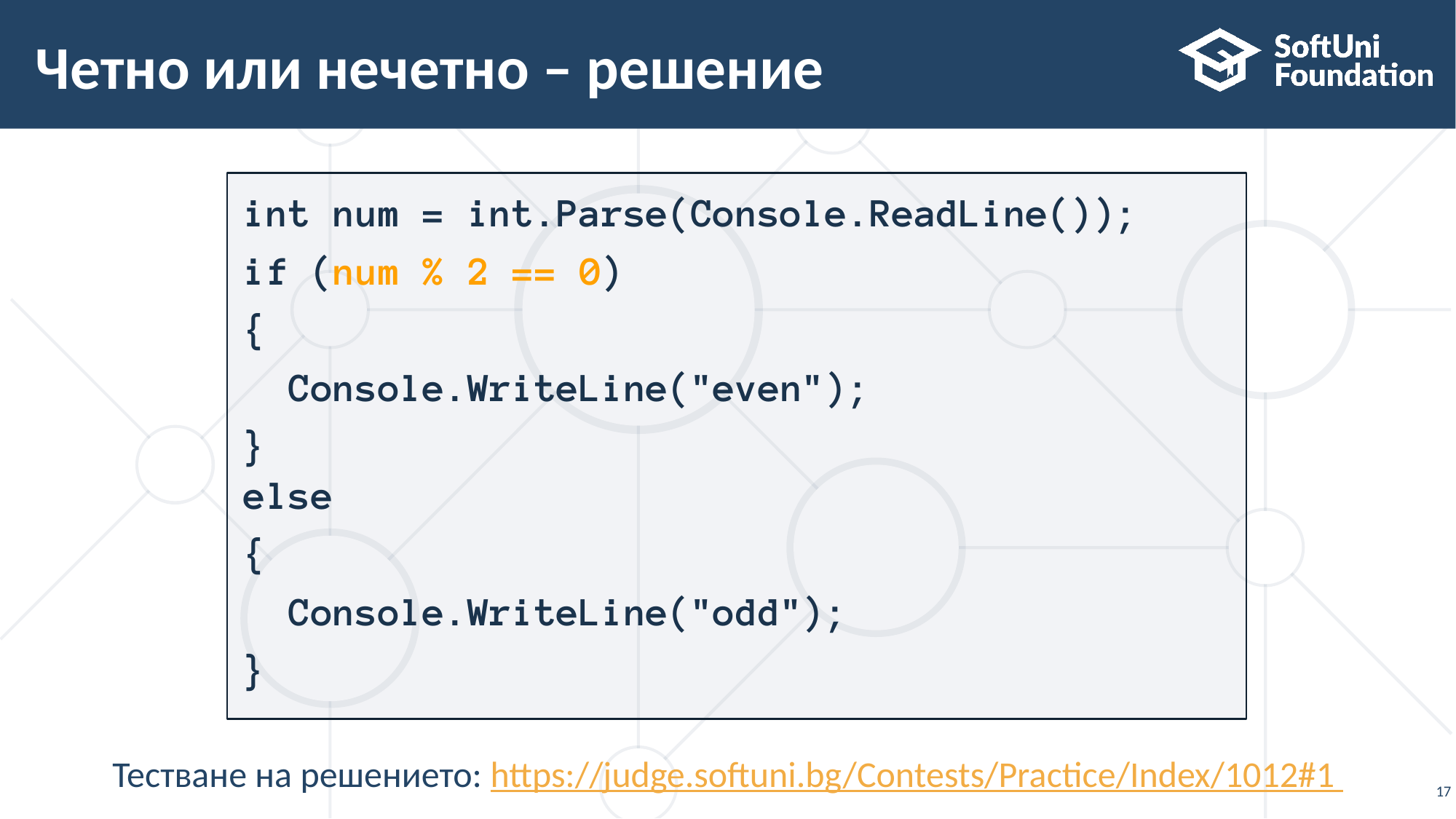

# Четно или нечетно – решение
int num = int.Parse(Console.ReadLine());
if (num % 2 == 0)
{
  Console.WriteLine("even");
}
else
{
  Console.WriteLine("odd");
}
Тестване на решението: https://judge.softuni.bg/Contests/Practice/Index/1012#1
17